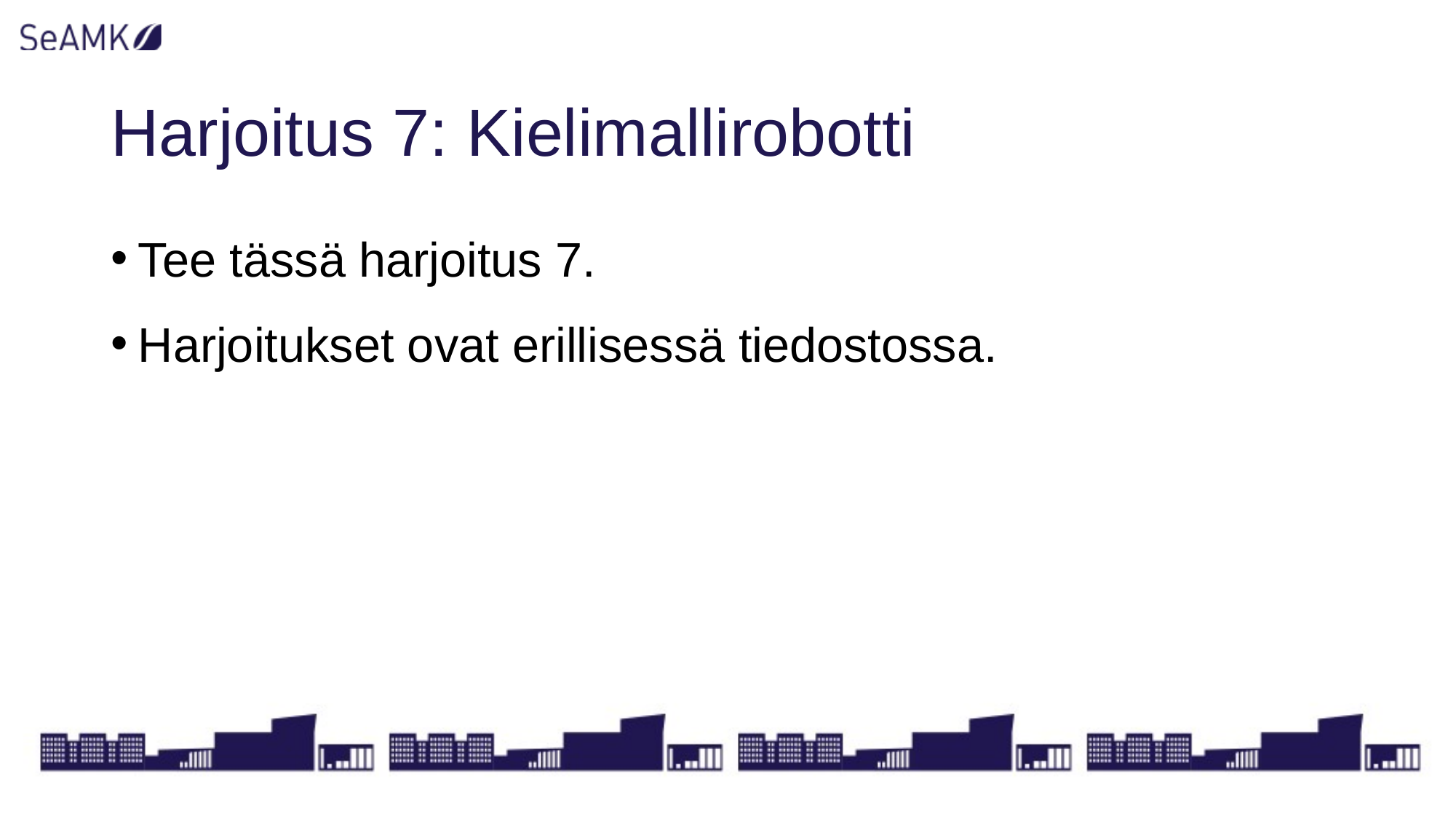

# Harjoitus 7: Kielimallirobotti
Tee tässä harjoitus 7.
Harjoitukset ovat erillisessä tiedostossa.